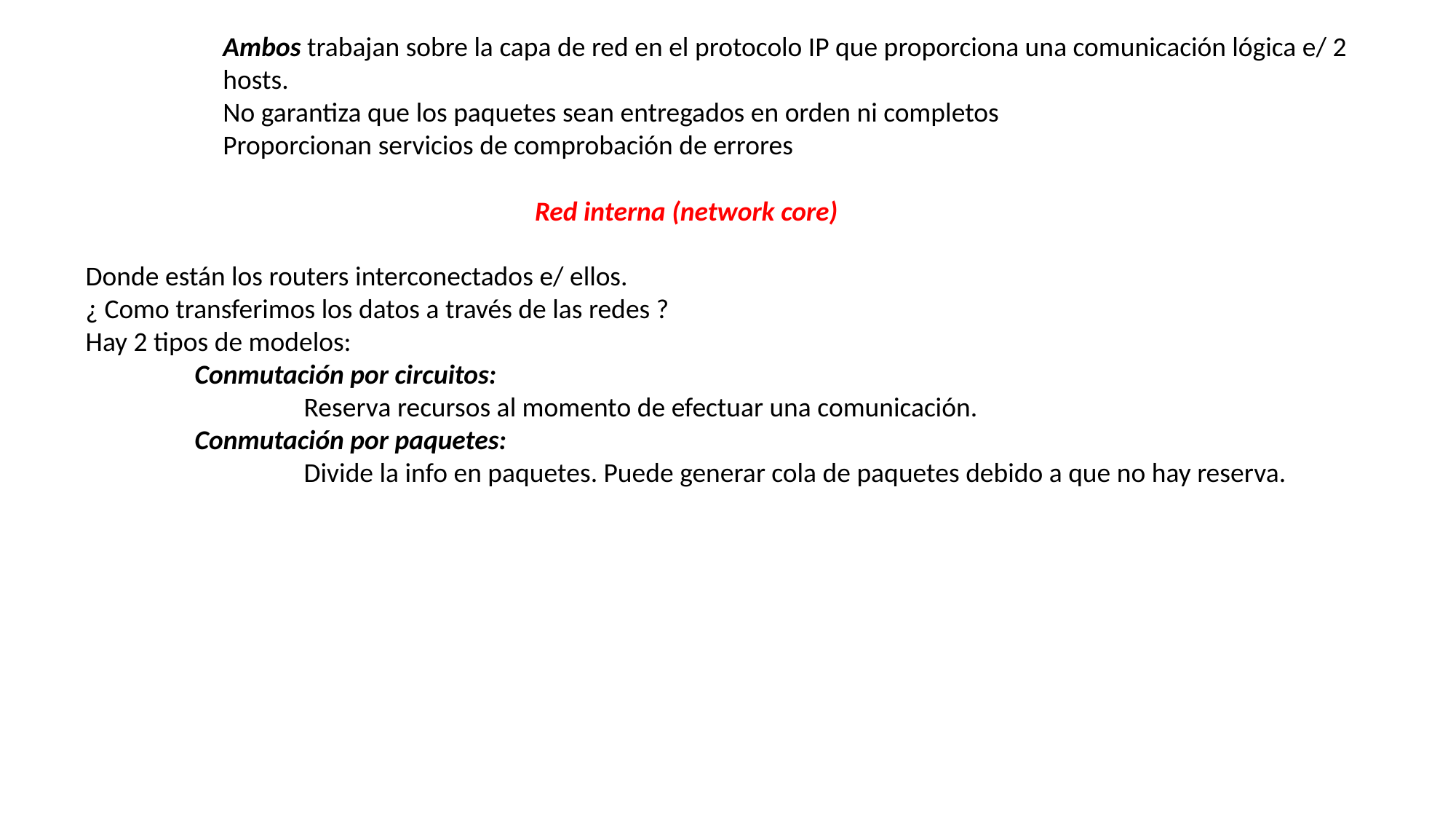

Ambos trabajan sobre la capa de red en el protocolo IP que proporciona una comunicación lógica e/ 2 hosts.
No garantiza que los paquetes sean entregados en orden ni completos
Proporcionan servicios de comprobación de errores
Red interna (network core)
Donde están los routers interconectados e/ ellos.
¿ Como transferimos los datos a través de las redes ?
Hay 2 tipos de modelos:
	Conmutación por circuitos:
		Reserva recursos al momento de efectuar una comunicación.
	Conmutación por paquetes:
		Divide la info en paquetes. Puede generar cola de paquetes debido a que no hay reserva.